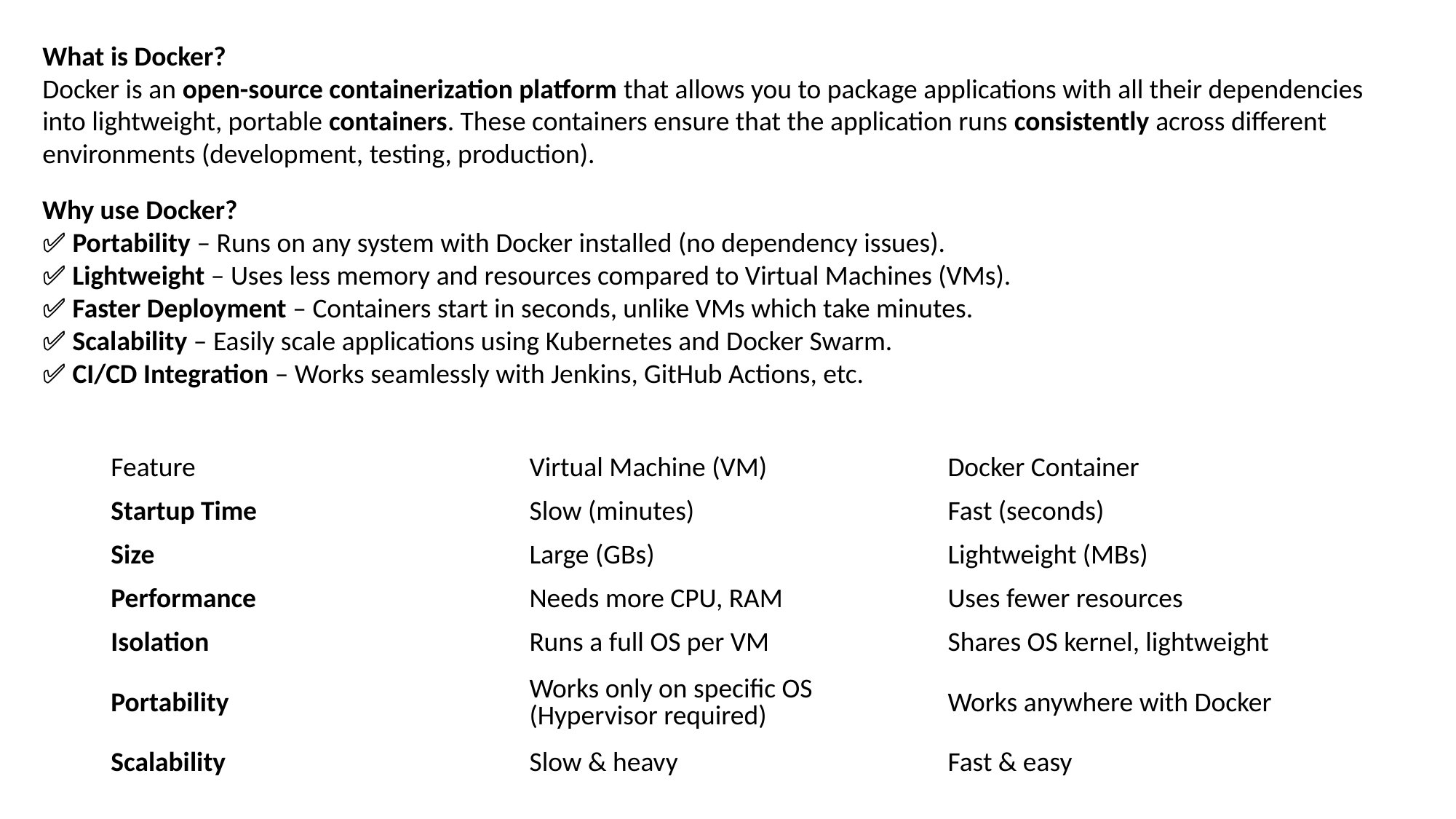

What is Docker?
Docker is an open-source containerization platform that allows you to package applications with all their dependencies into lightweight, portable containers. These containers ensure that the application runs consistently across different environments (development, testing, production).
Why use Docker?
✅ Portability – Runs on any system with Docker installed (no dependency issues).
✅ Lightweight – Uses less memory and resources compared to Virtual Machines (VMs).
✅ Faster Deployment – Containers start in seconds, unlike VMs which take minutes.
✅ Scalability – Easily scale applications using Kubernetes and Docker Swarm.
✅ CI/CD Integration – Works seamlessly with Jenkins, GitHub Actions, etc.
| Feature | Virtual Machine (VM) | Docker Container |
| --- | --- | --- |
| Startup Time | Slow (minutes) | Fast (seconds) |
| Size | Large (GBs) | Lightweight (MBs) |
| Performance | Needs more CPU, RAM | Uses fewer resources |
| Isolation | Runs a full OS per VM | Shares OS kernel, lightweight |
| Portability | Works only on specific OS (Hypervisor required) | Works anywhere with Docker |
| Scalability | Slow & heavy | Fast & easy |